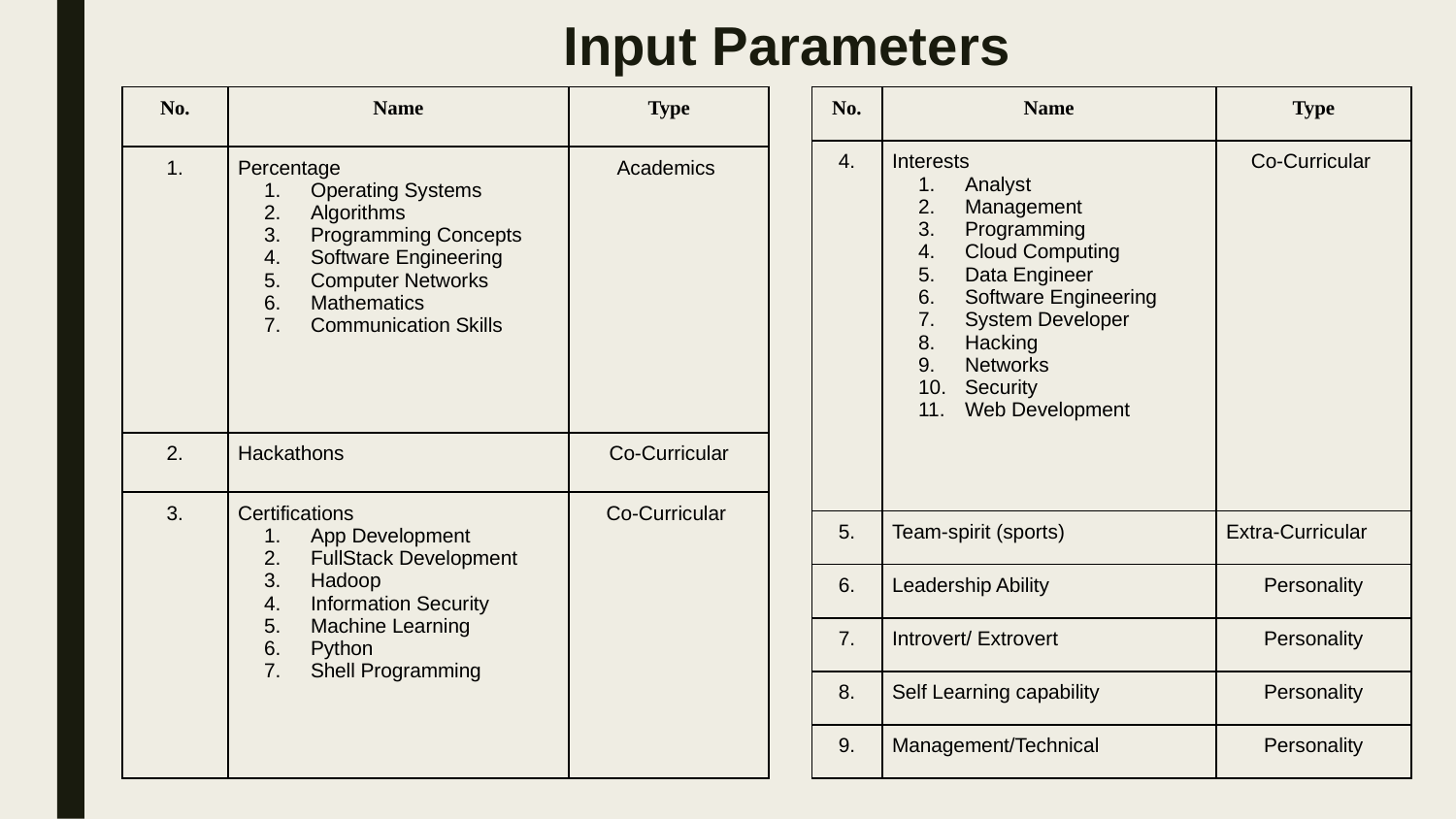

# Input Parameters
| No. | Name | Type |
| --- | --- | --- |
| 1. | Percentage Operating Systems Algorithms Programming Concepts Software Engineering Computer Networks Mathematics Communication Skills | Academics |
| 2. | Hackathons | Co-Curricular |
| 3. | Certifications App Development FullStack Development Hadoop Information Security Machine Learning Python Shell Programming | Co-Curricular |
| No. | Name | Type |
| --- | --- | --- |
| 4. | Interests Analyst Management Programming Cloud Computing Data Engineer Software Engineering System Developer Hacking Networks Security Web Development | Co-Curricular |
| 5. | Team-spirit (sports) | Extra-Curricular |
| 6. | Leadership Ability | Personality |
| 7. | Introvert/ Extrovert | Personality |
| 8. | Self Learning capability | Personality |
| 9. | Management/Technical | Personality |